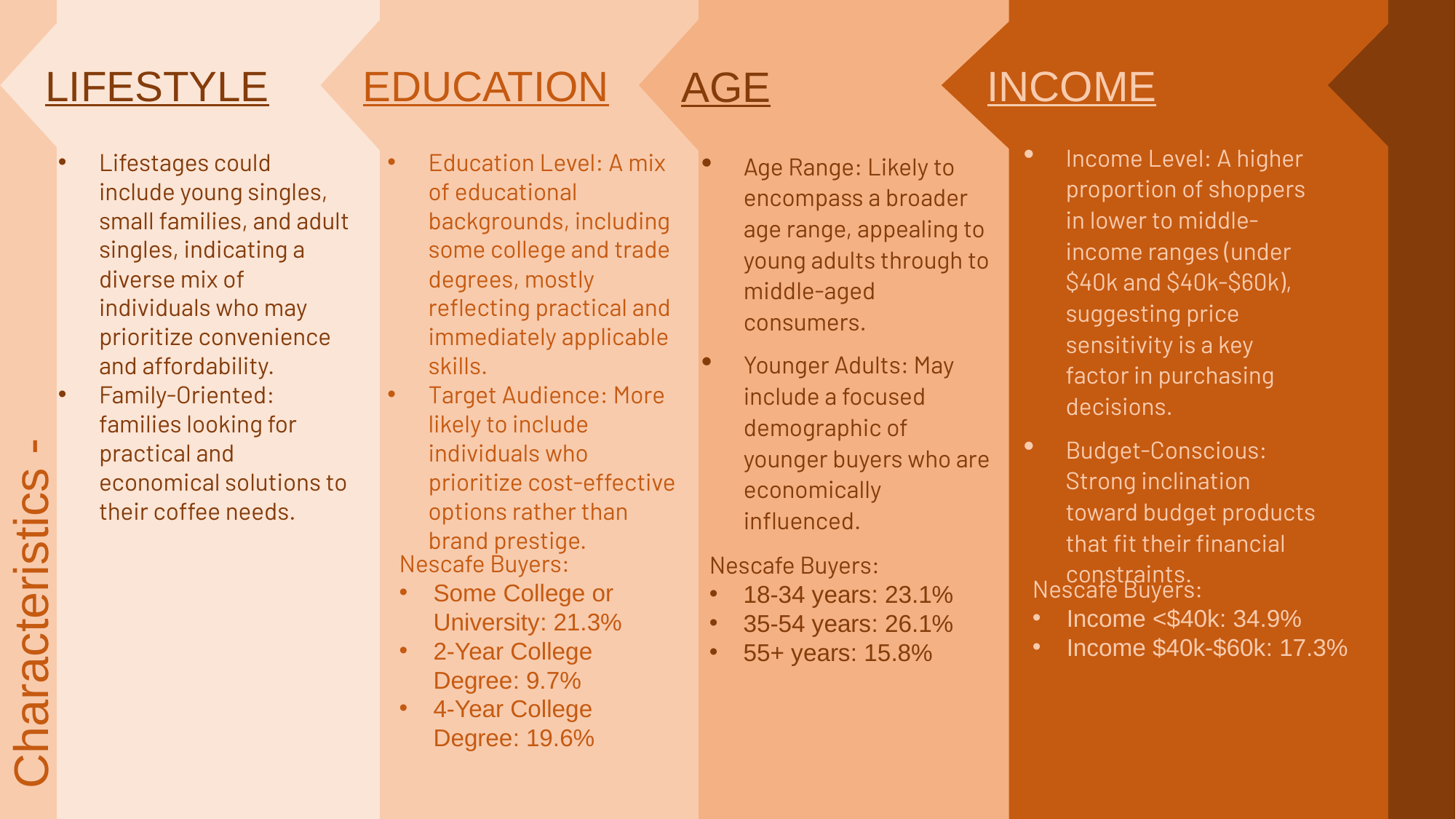

LIFESTYLE

EDUCATION

AGE

INCOME

Income Level: A higher proportion of shoppers in lower to middle-income ranges (under $40k and $40k-$60k), suggesting price sensitivity is a key factor in purchasing decisions.
Budget-Conscious: Strong inclination toward budget products that fit their financial constraints.
Lifestages could include young singles, small families, and adult singles, indicating a diverse mix of individuals who may prioritize convenience and affordability.
Family-Oriented: families looking for practical and economical solutions to their coffee needs.
Education Level: A mix of educational backgrounds, including some college and trade degrees, mostly reflecting practical and immediately applicable skills.
Target Audience: More likely to include individuals who prioritize cost-effective options rather than brand prestige.
Age Range: Likely to encompass a broader age range, appealing to young adults through to middle-aged consumers.
Younger Adults: May include a focused demographic of younger buyers who are economically influenced.
Nescafe Buyers:
Some College or University: 21.3%
2-Year College Degree: 9.7%
4-Year College Degree: 19.6%
Nescafe Buyers:
18-34 years: 23.1%
35-54 years: 26.1%
55+ years: 15.8%
Nescafe Buyers:
Income <$40k: 34.9%
Income $40k-$60k: 17.3%
Characteristics -